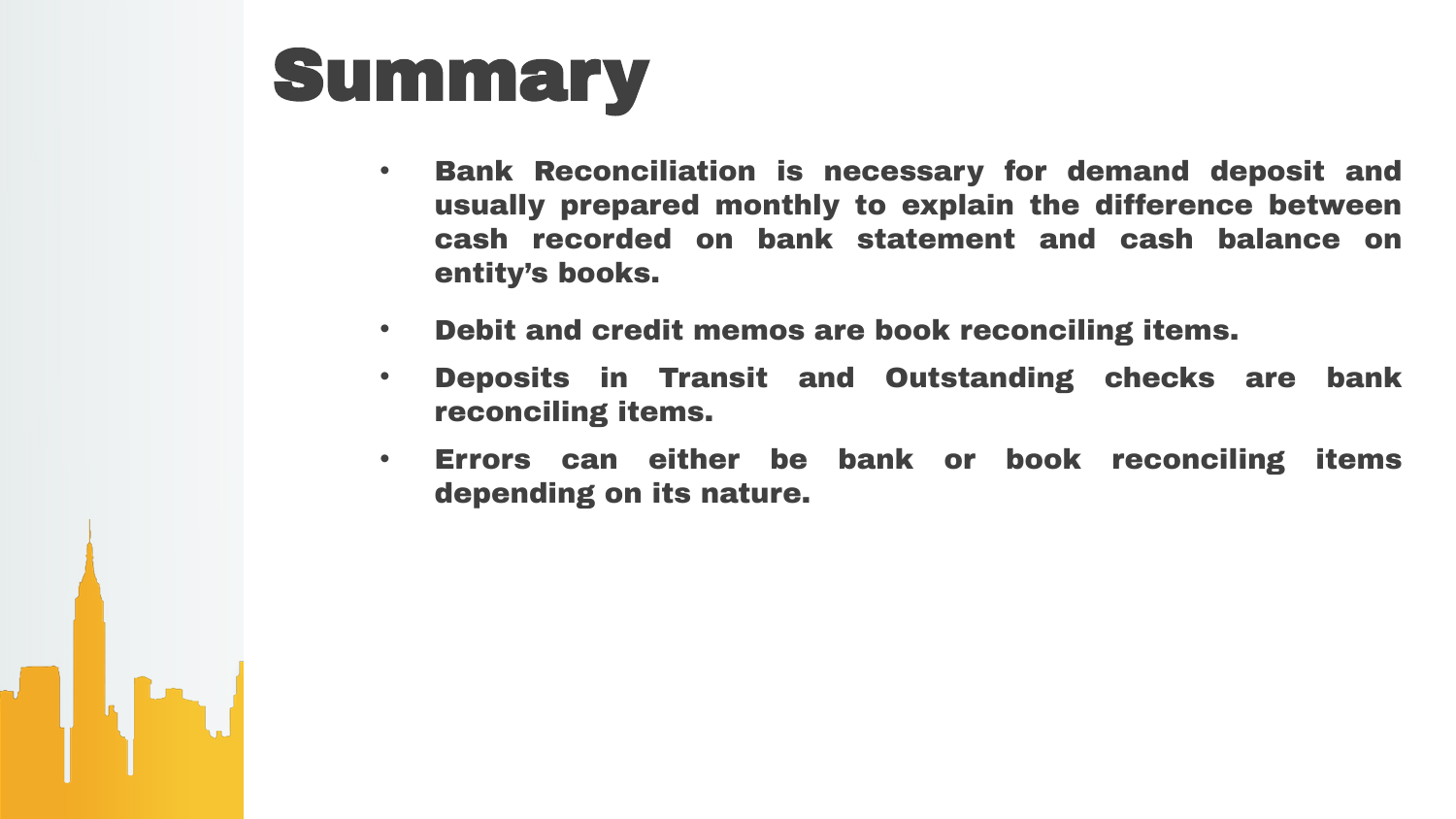

# Summary
Bank Reconciliation is necessary for demand deposit and usually prepared monthly to explain the difference between cash recorded on bank statement and cash balance on entity’s books.

Debit and credit memos are book reconciling items.

Deposits in Transit and Outstanding checks are bank reconciling items.

Errors can either be bank or book reconciling items depending on its nature.